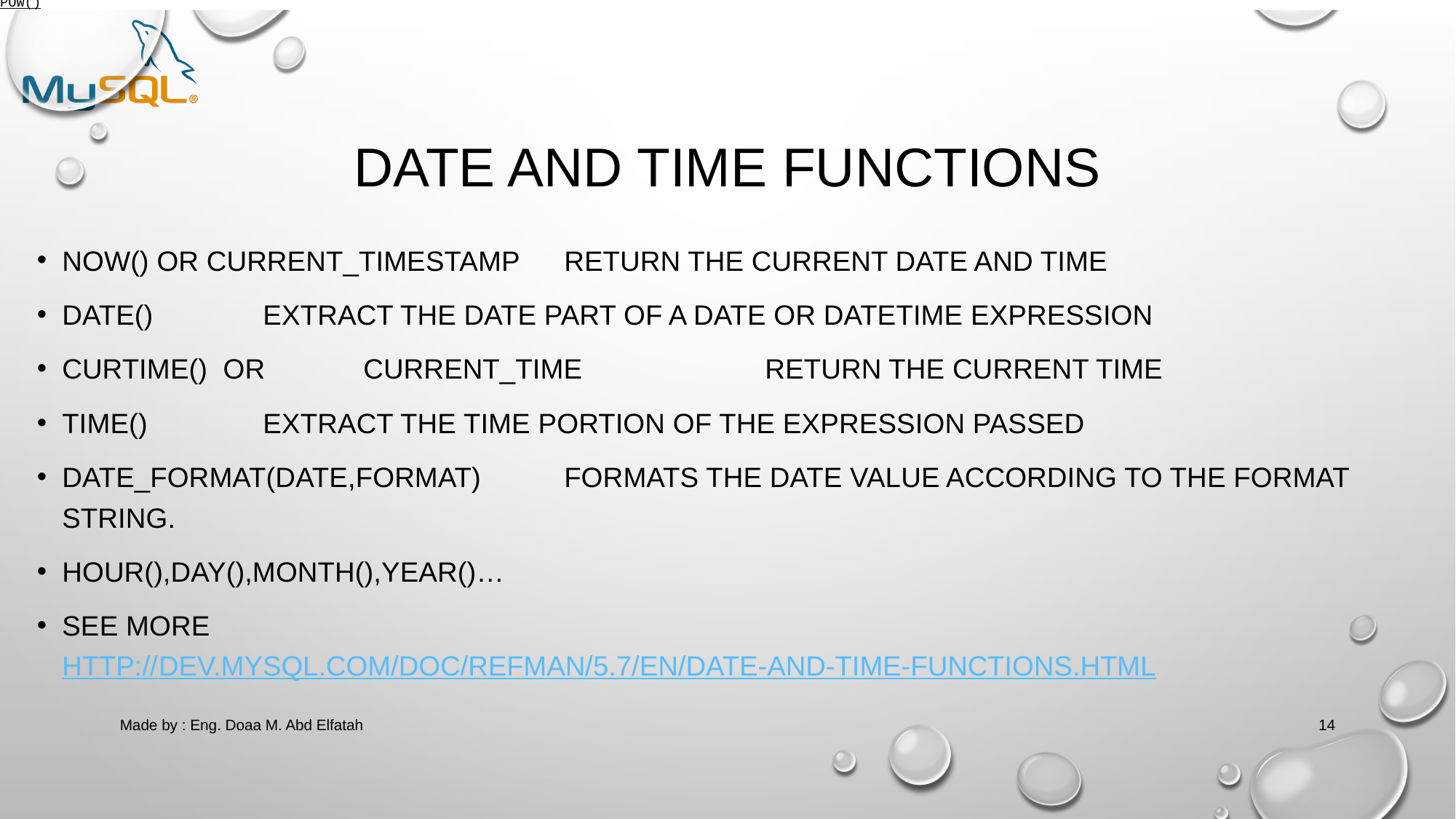

POW()
# Date and Time Functions
now() or CURRENT_TIMESTAMP	Return the current date and time
DATE() 				Extract the date part of a date or datetime expression
CURTIME()  or 	CURRENT_TIME		Return the current time
TIME()					Extract the time portion of the expression passed
DATE_FORMAT(date,format)		Formats the date value according to the format string.
Hour(),day(),month(),year()…
See more
http://dev.mysql.com/doc/refman/5.7/en/date-and-time-functions.html

Made by : Eng. Doaa M. Abd Elfatah
14